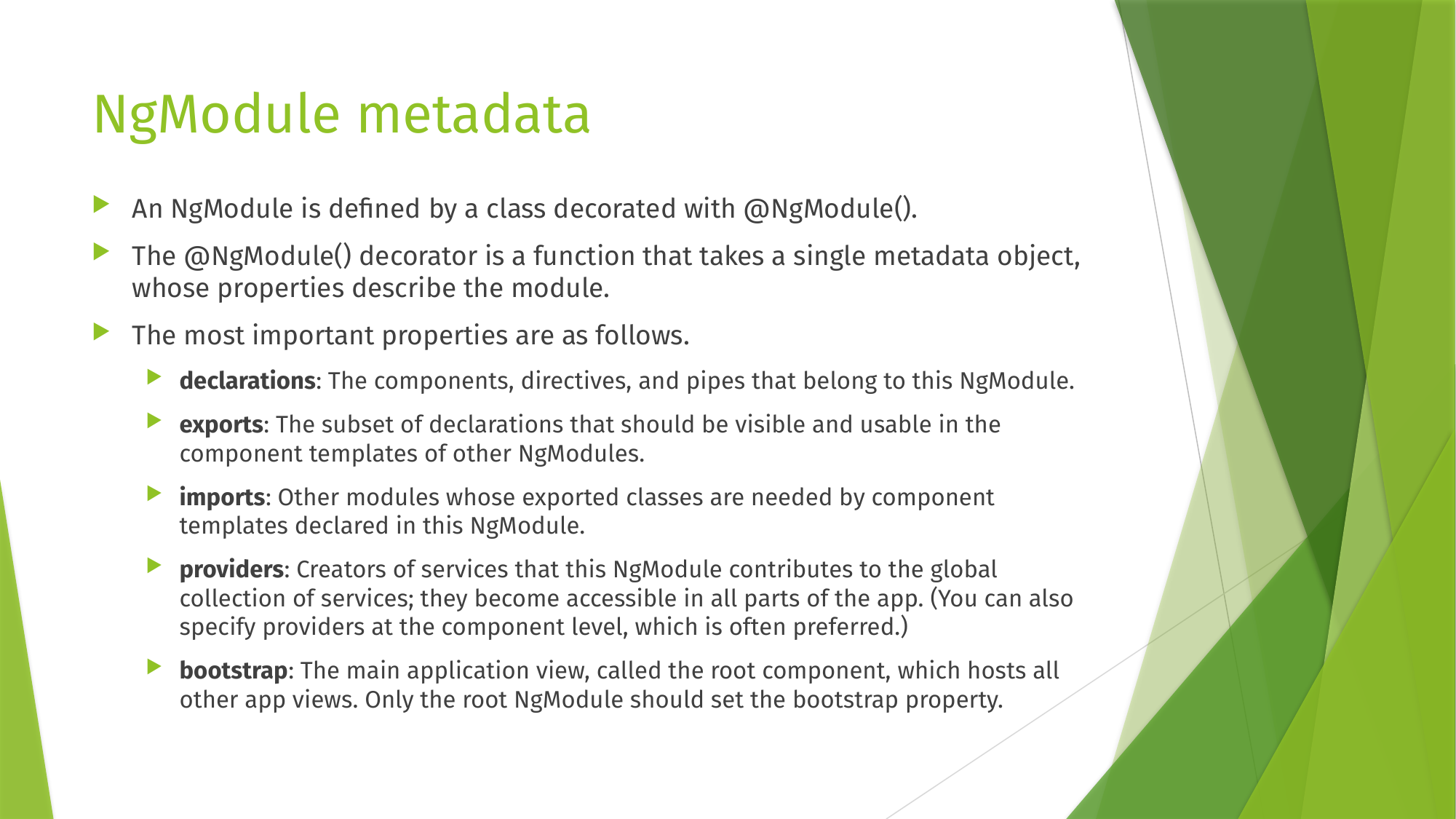

# NgModule metadata
An NgModule is defined by a class decorated with @NgModule().
The @NgModule() decorator is a function that takes a single metadata object, whose properties describe the module.
The most important properties are as follows.
declarations: The components, directives, and pipes that belong to this NgModule.
exports: The subset of declarations that should be visible and usable in the component templates of other NgModules.
imports: Other modules whose exported classes are needed by component templates declared in this NgModule.
providers: Creators of services that this NgModule contributes to the global collection of services; they become accessible in all parts of the app. (You can also specify providers at the component level, which is often preferred.)
bootstrap: The main application view, called the root component, which hosts all other app views. Only the root NgModule should set the bootstrap property.